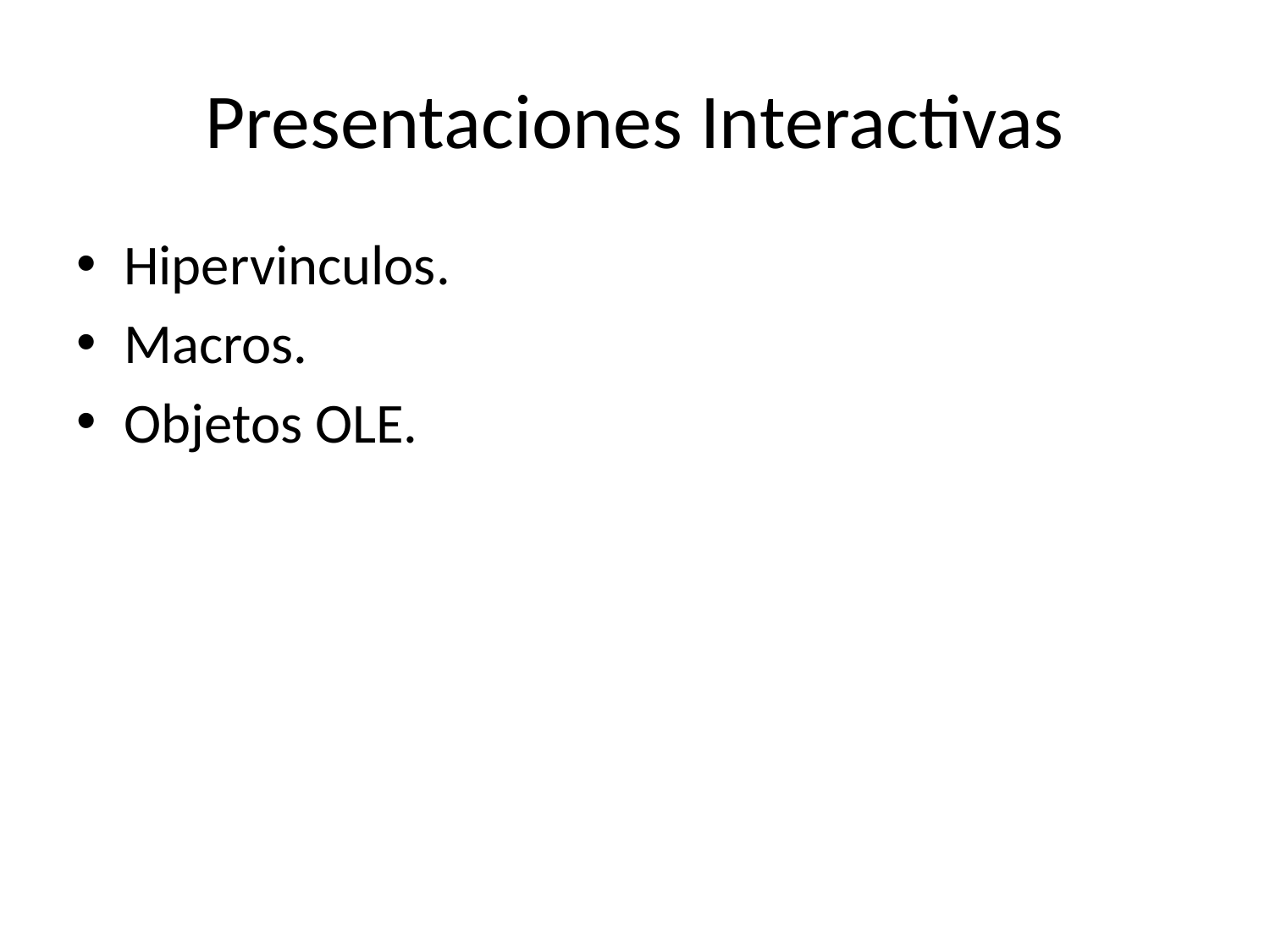

# Presentaciones Interactivas
Hipervinculos.
Macros.
Objetos OLE.